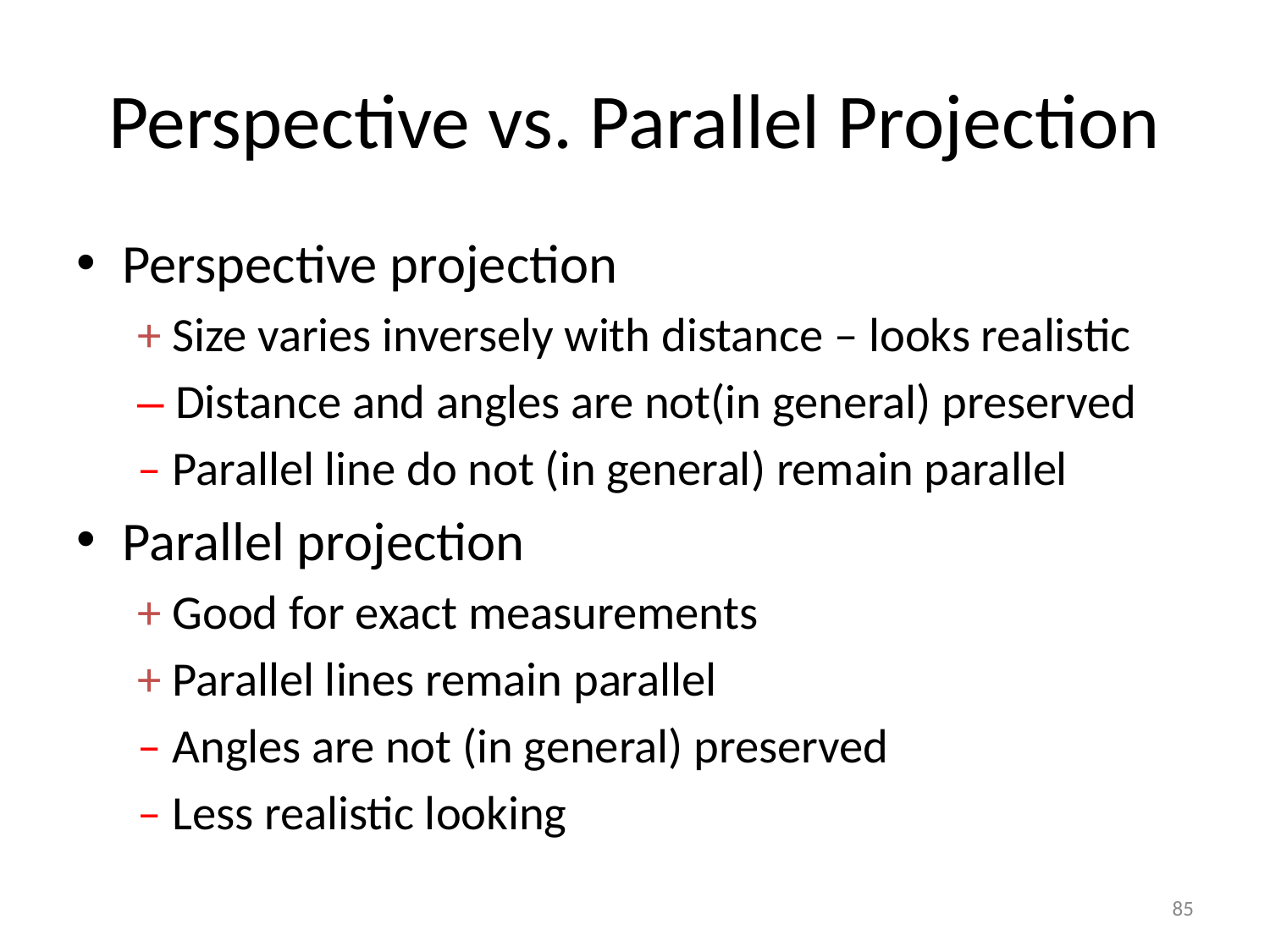

# Perspective vs. Parallel Projection
Perspective projection
+ Size varies inversely with distance – looks realistic
– Distance and angles are not(in general) preserved
– Parallel line do not (in general) remain parallel
Parallel projection
+ Good for exact measurements
+ Parallel lines remain parallel
– Angles are not (in general) preserved
– Less realistic looking
85